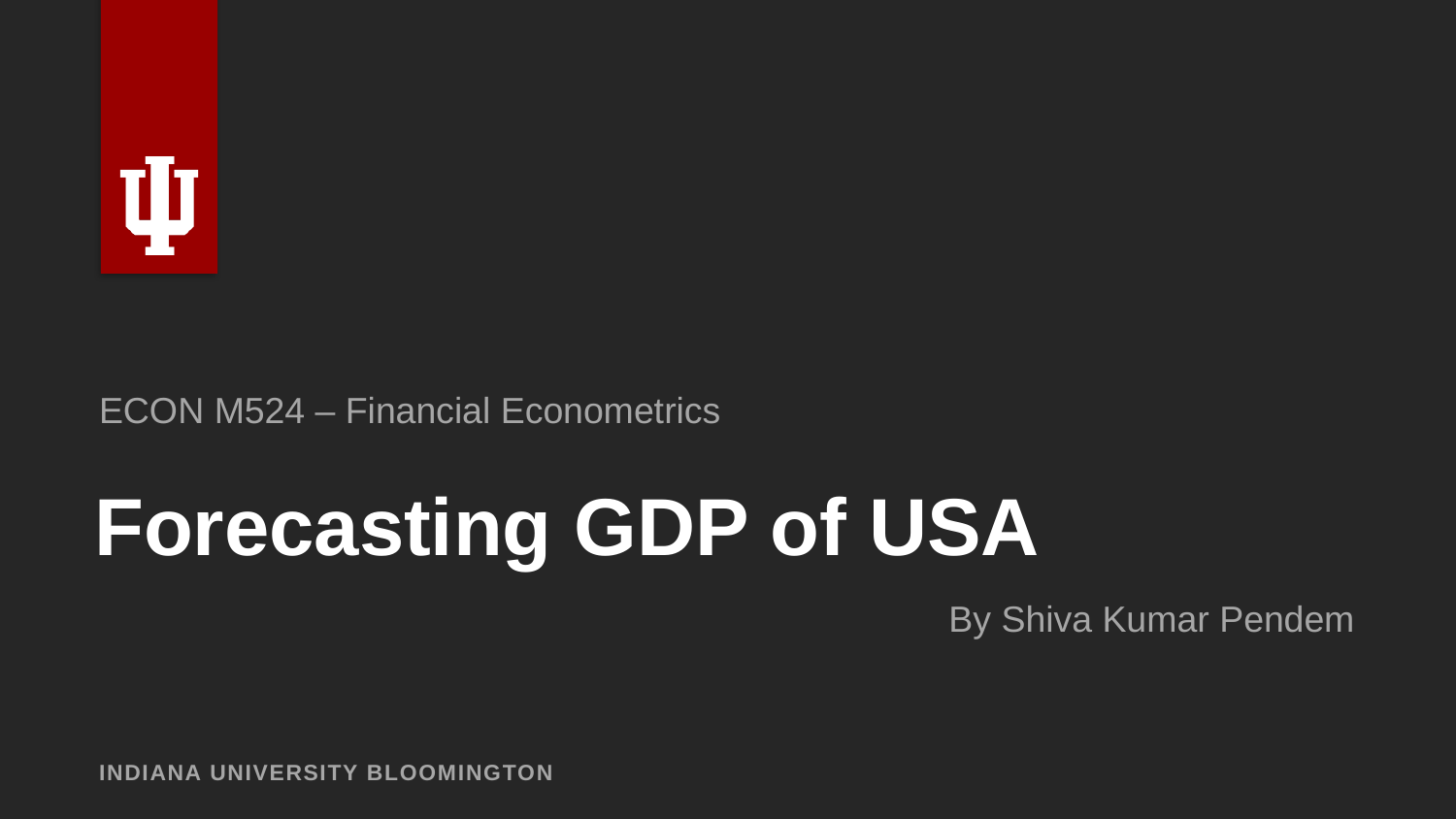

ECON M524 – Financial Econometrics
# Forecasting GDP of USA
By Shiva Kumar Pendem
INDIANA UNIVERSITY BLOOMINGTON